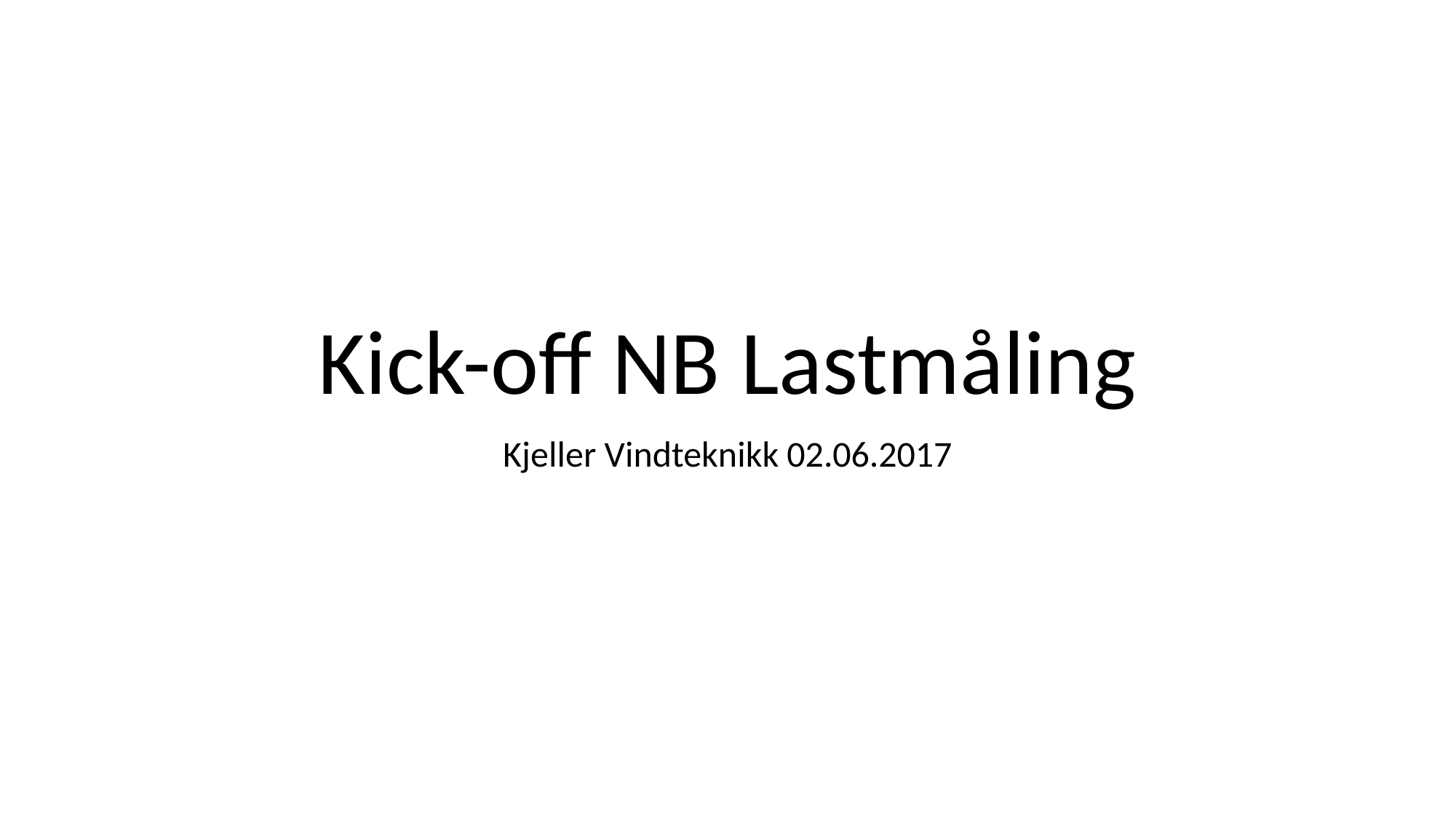

# Kick-off NB Lastmåling
Kjeller Vindteknikk 02.06.2017